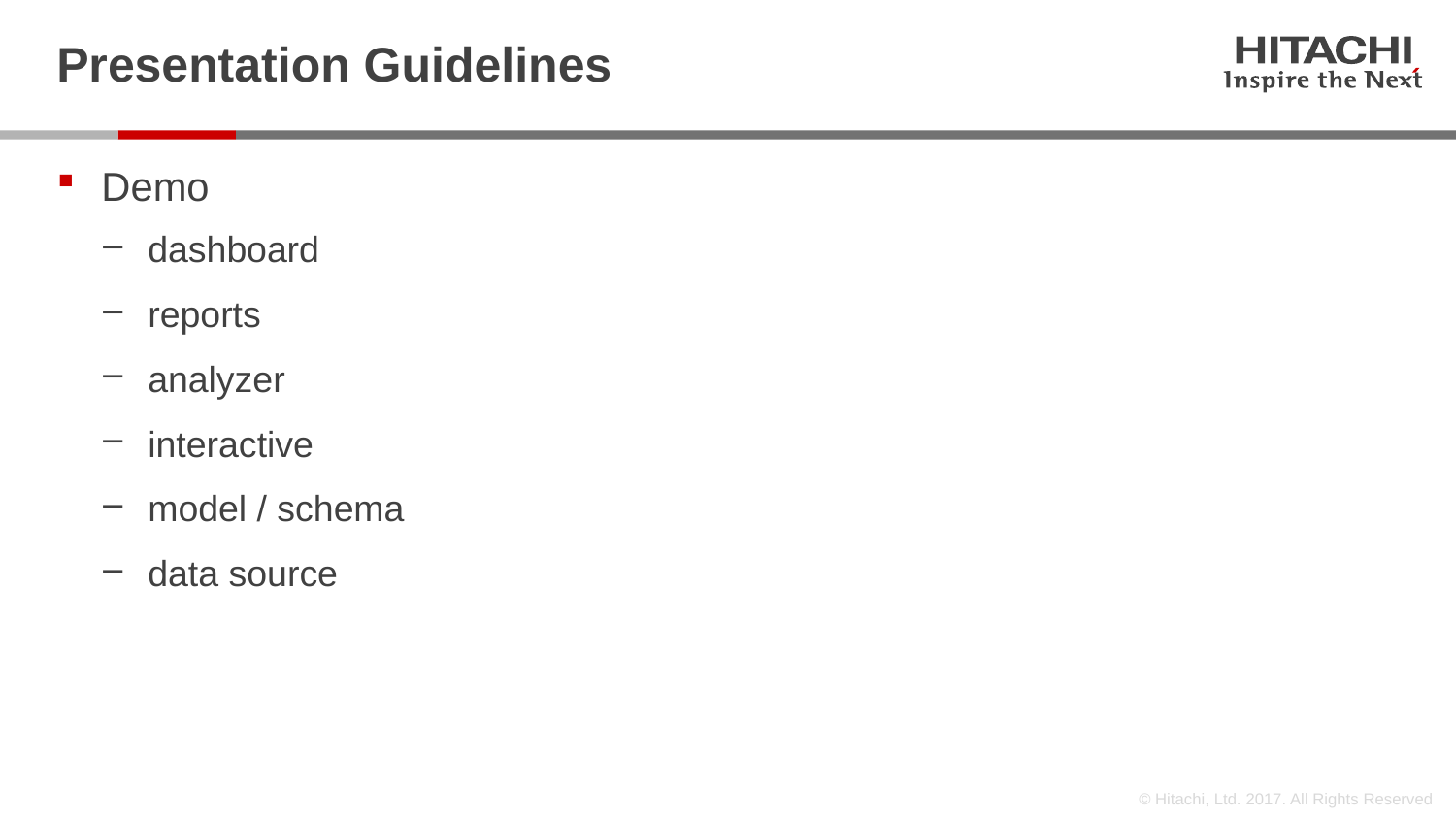

# Presentation Guidelines
Demo
dashboard
reports
analyzer
interactive
model / schema
data source